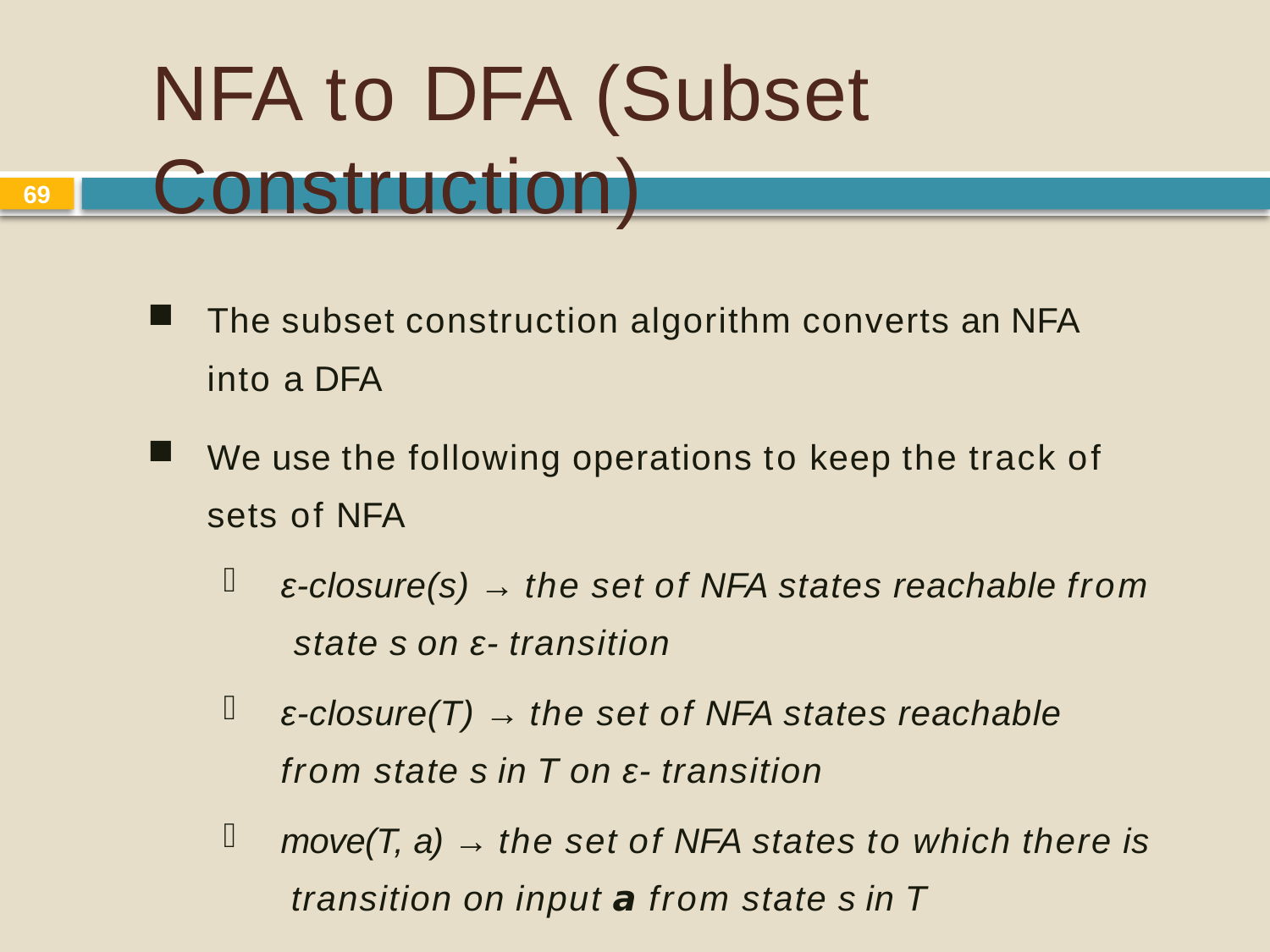

# NFA to DFA (Subset Construction)
69
The subset construction algorithm converts an NFA  into a  DFA
We use the following operations to keep the track of  sets of NFA
ε-closure(s) → the set of NFA states reachable from  state s on ε- transition
ε-closure(T) → the set of NFA states reachable  from state s in T on ε- transition
move(T, a) → the set of NFA states to which there is  transition on input a from state s in T